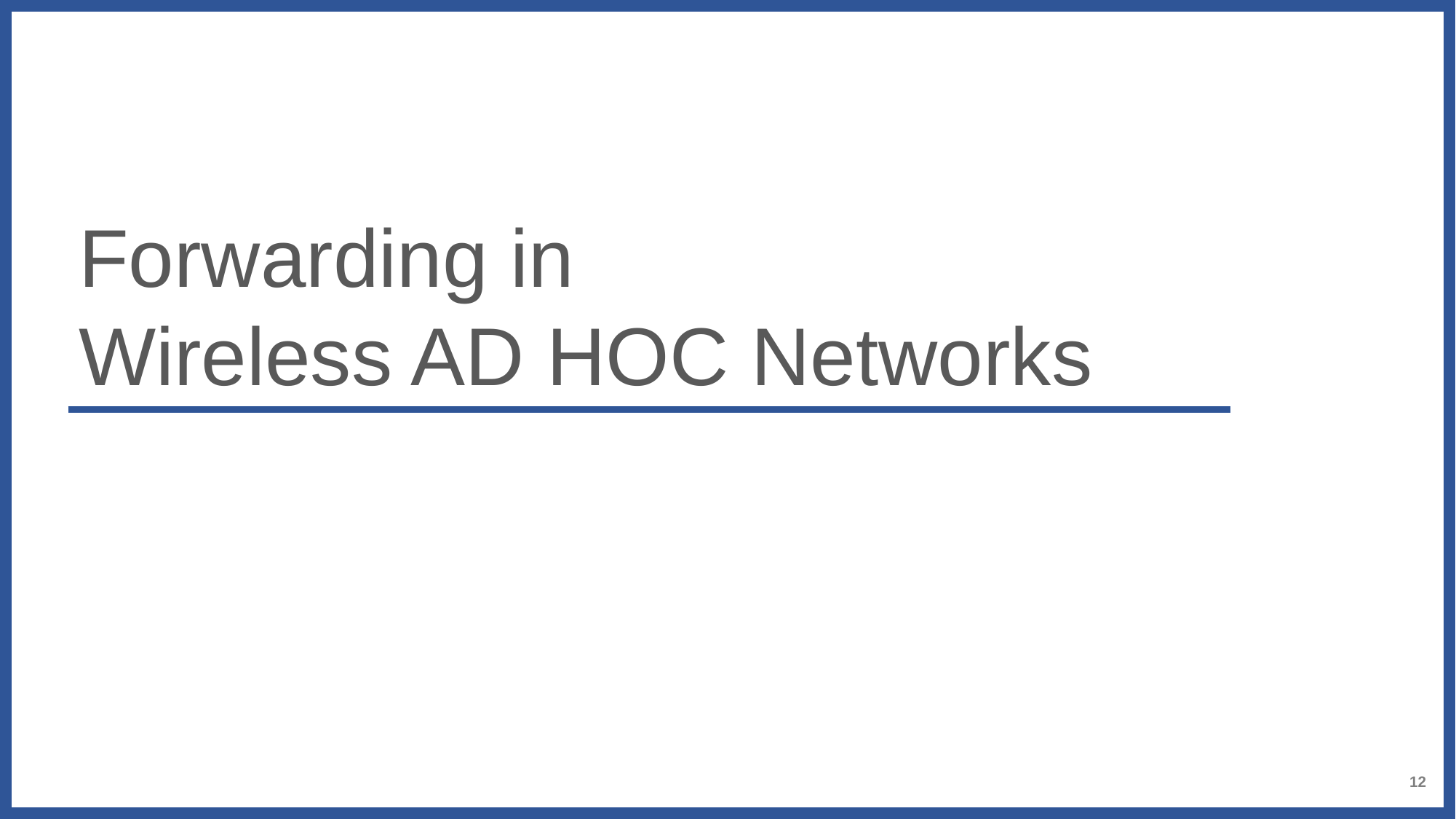

Forwarding in
Wireless AD HOC Networks
12